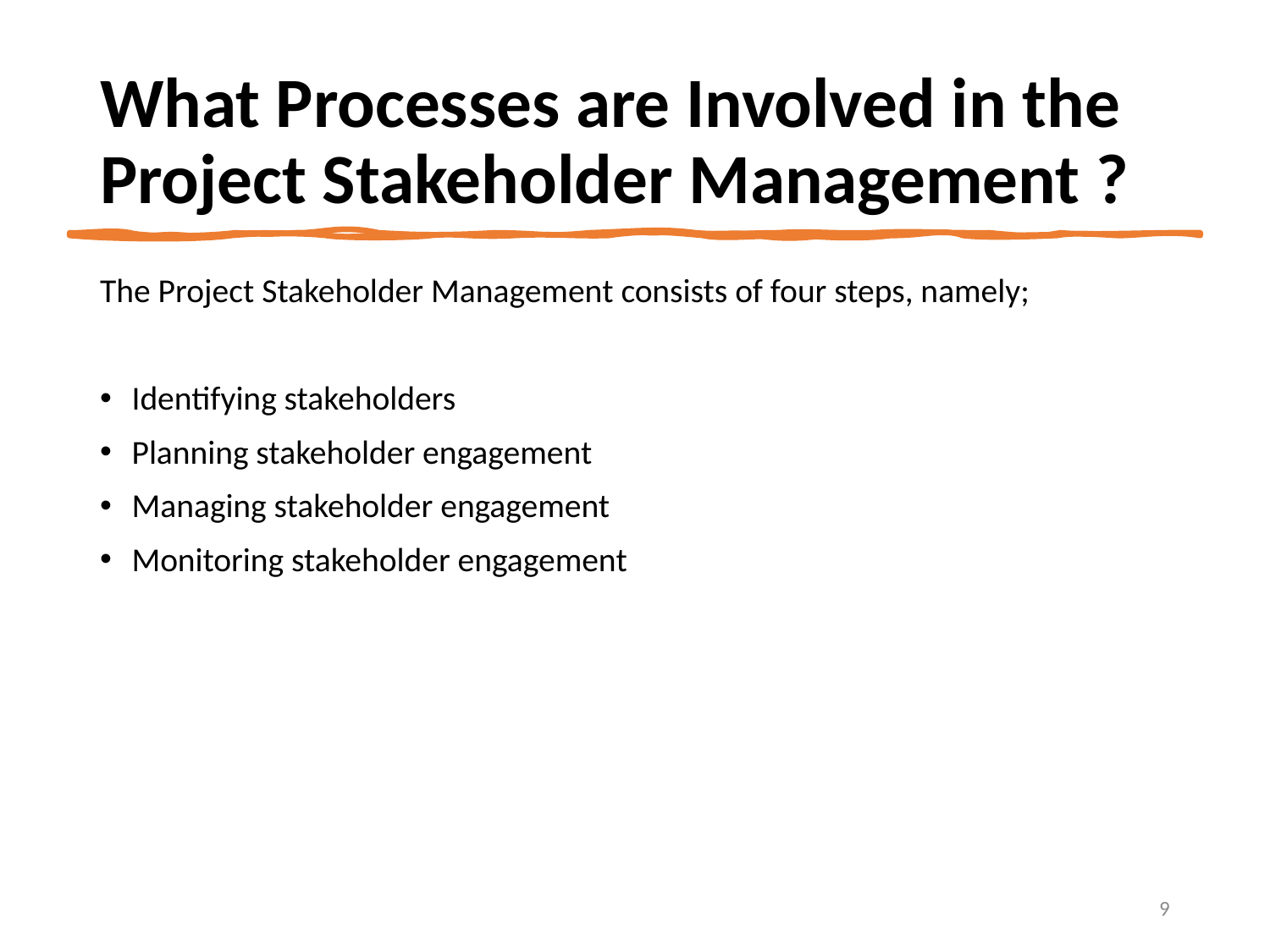

# What Processes are Involved in the Project Stakeholder Management ?

The Project Stakeholder Management consists of four steps, namely;

Identifying stakeholders
Planning stakeholder engagement
Managing stakeholder engagement
Monitoring stakeholder engagement
9